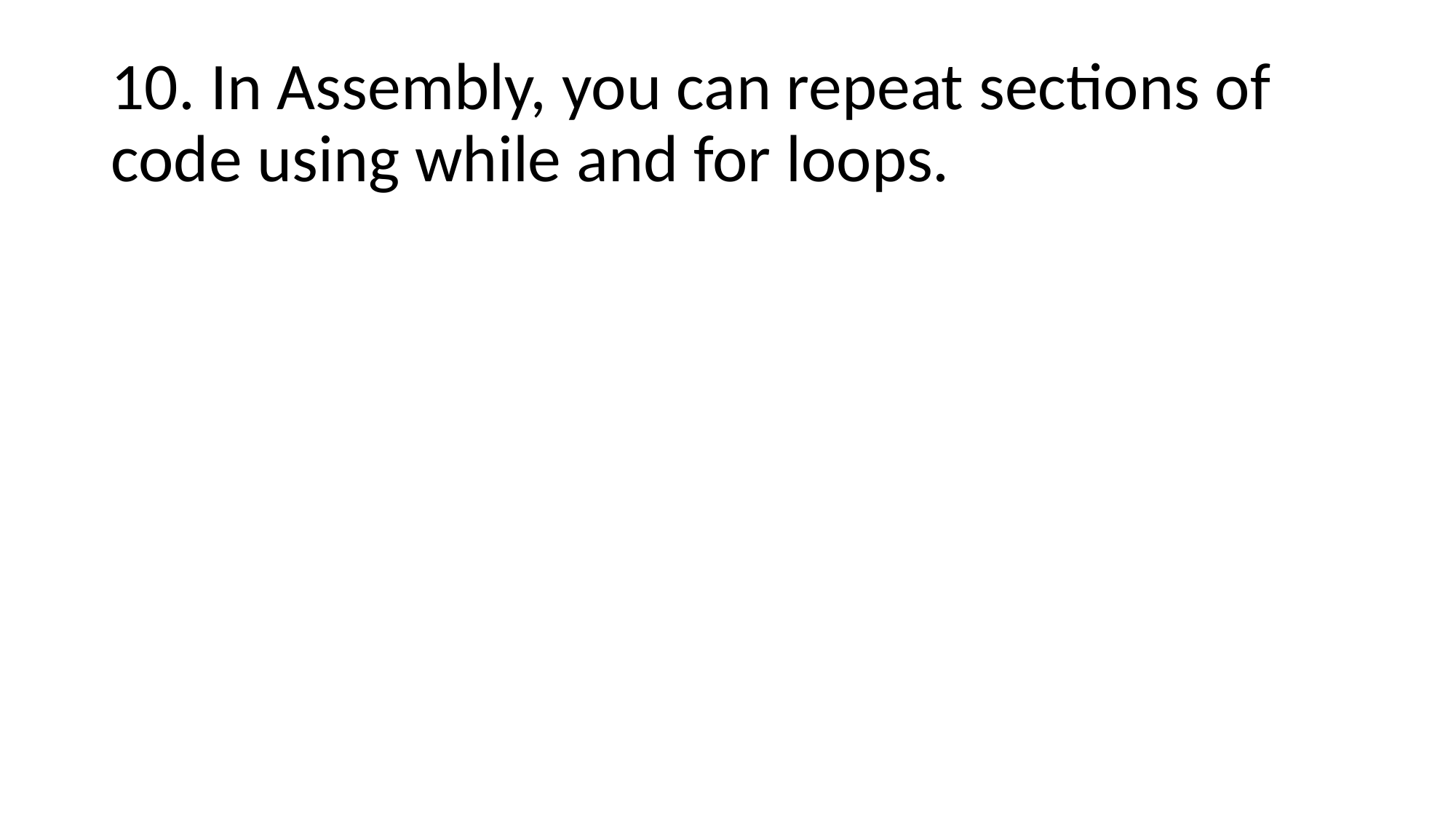

# 10. In Assembly, you can repeat sections of code using while and for loops.